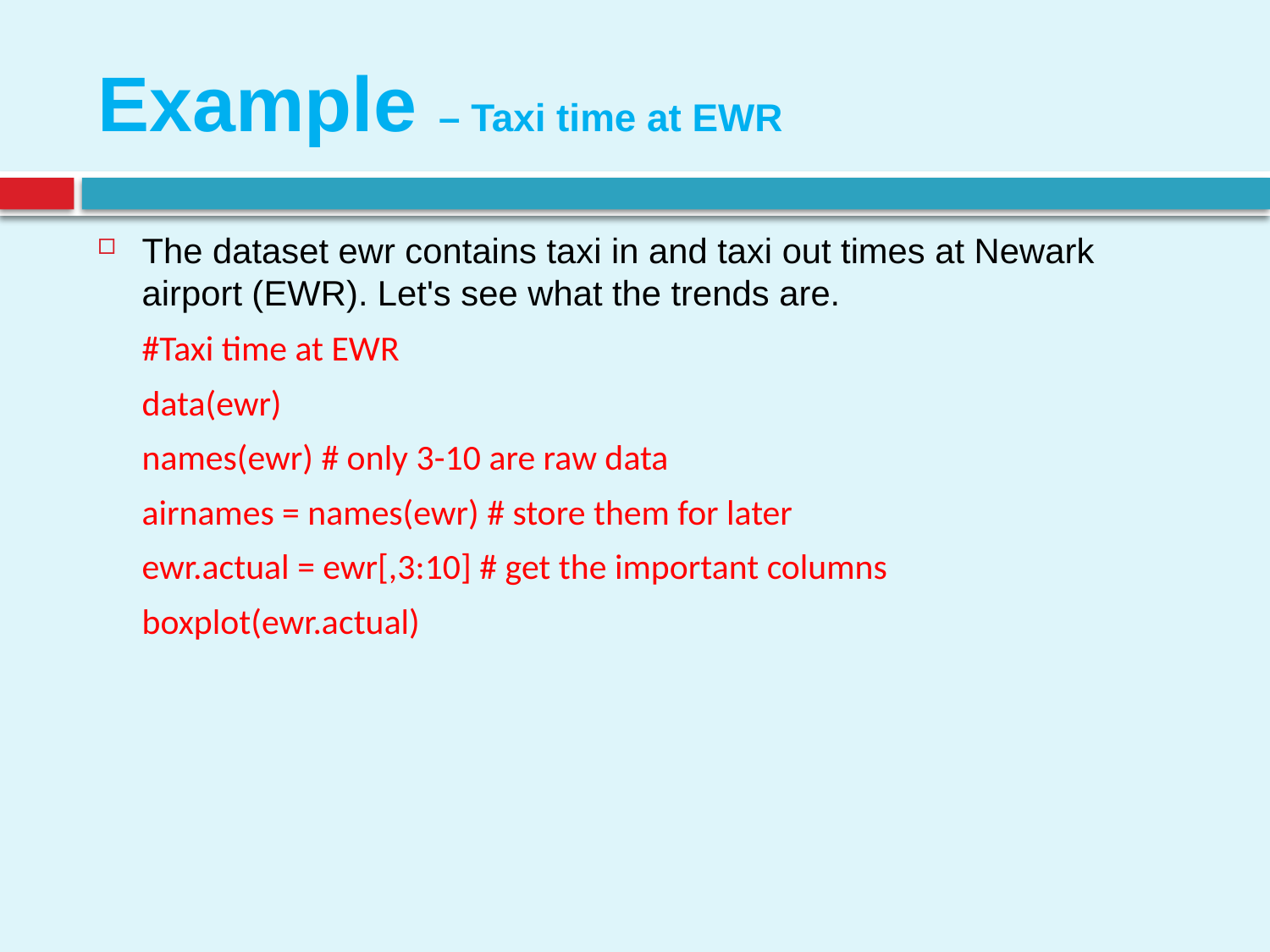

# Example – Taxi time at EWR
The dataset ewr contains taxi in and taxi out times at Newark airport (EWR). Let's see what the trends are.
	#Taxi time at EWR
	data(ewr)
	names(ewr) # only 3-10 are raw data
	airnames = names(ewr) # store them for later
	ewr.actual = ewr[,3:10] # get the important columns
	boxplot(ewr.actual)